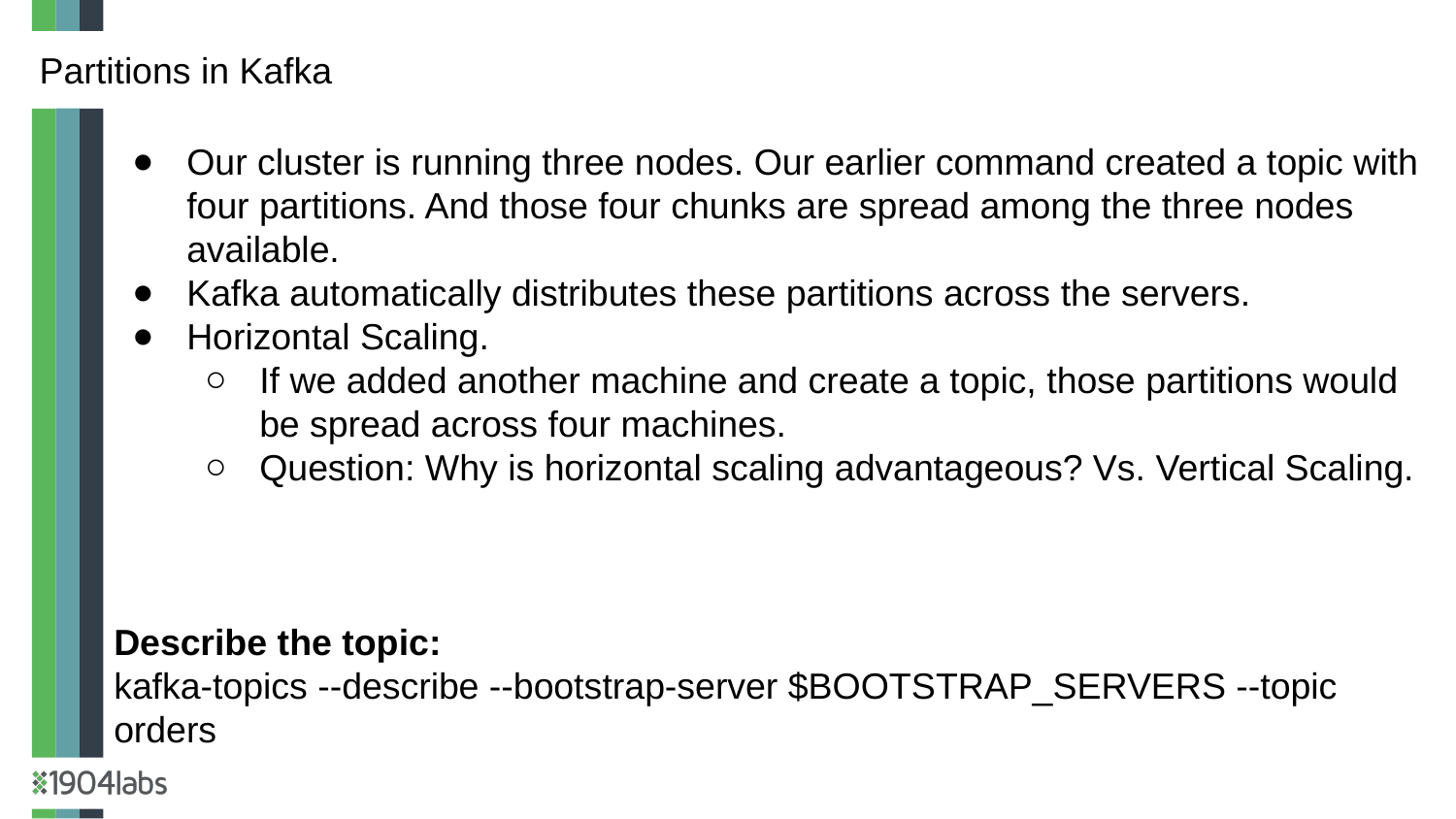

Partitions in Kafka
Our cluster is running three nodes. Our earlier command created a topic with four partitions. And those four chunks are spread among the three nodes available.
Kafka automatically distributes these partitions across the servers.
Horizontal Scaling.
If we added another machine and create a topic, those partitions would be spread across four machines.
Question: Why is horizontal scaling advantageous? Vs. Vertical Scaling.

Describe the topic:
kafka-topics --describe --bootstrap-server $BOOTSTRAP_SERVERS --topic orders